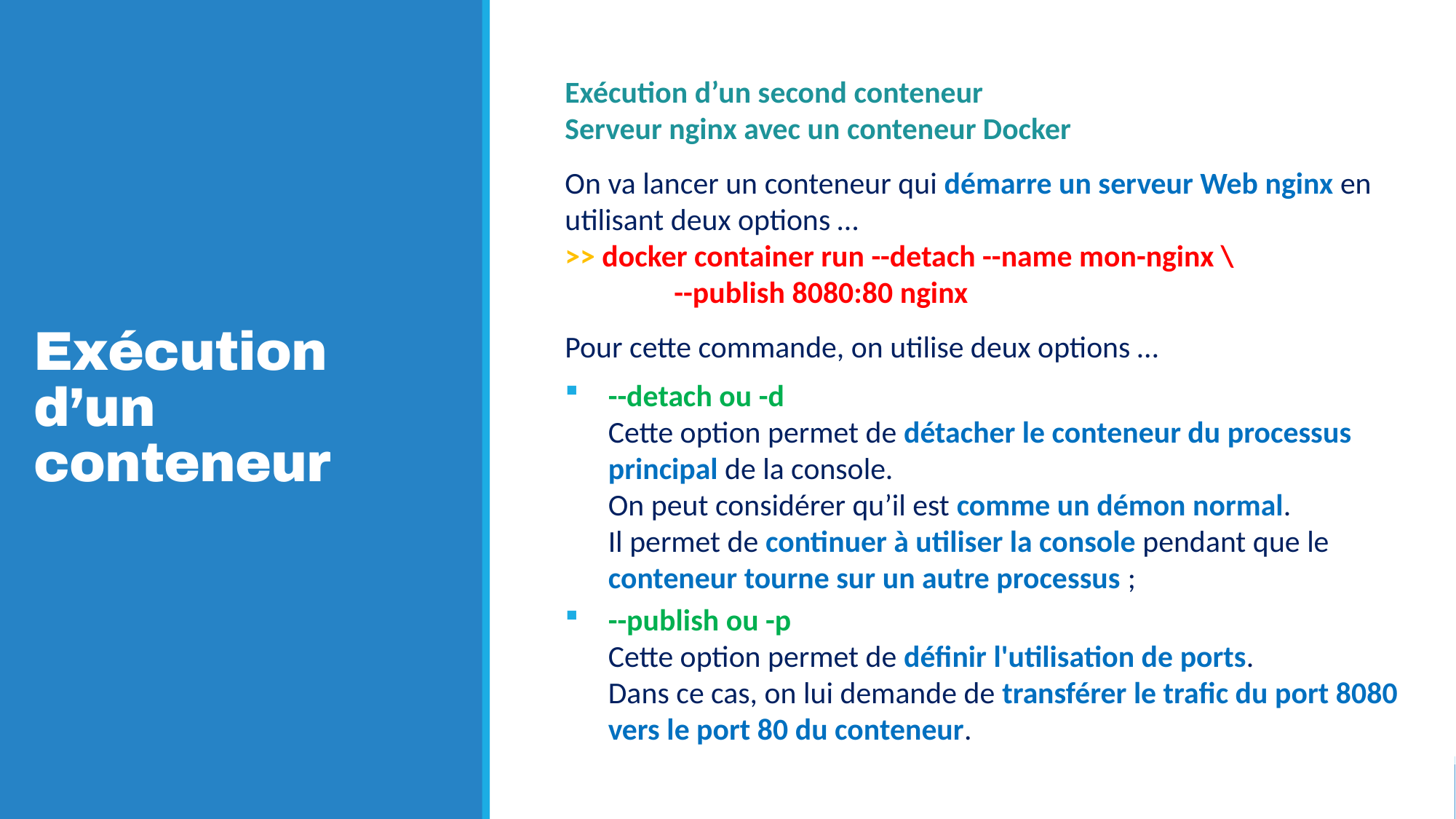

# Exécution d’un conteneur
Exécution d’un second conteneur
Serveur nginx avec un conteneur Docker
On va lancer un conteneur qui démarre un serveur Web nginx en utilisant deux options …
>> docker container run --detach --name mon-nginx \
	--publish 8080:80 nginx
Pour cette commande, on utilise deux options …
--detach ou -d
Cette option permet de détacher le conteneur du processus principal de la console.
On peut considérer qu’il est comme un démon normal.
Il permet de continuer à utiliser la console pendant que le conteneur tourne sur un autre processus ;
--publish ou -p
Cette option permet de définir l'utilisation de ports.
Dans ce cas, on lui demande de transférer le trafic du port 8080 vers le port 80 du conteneur.